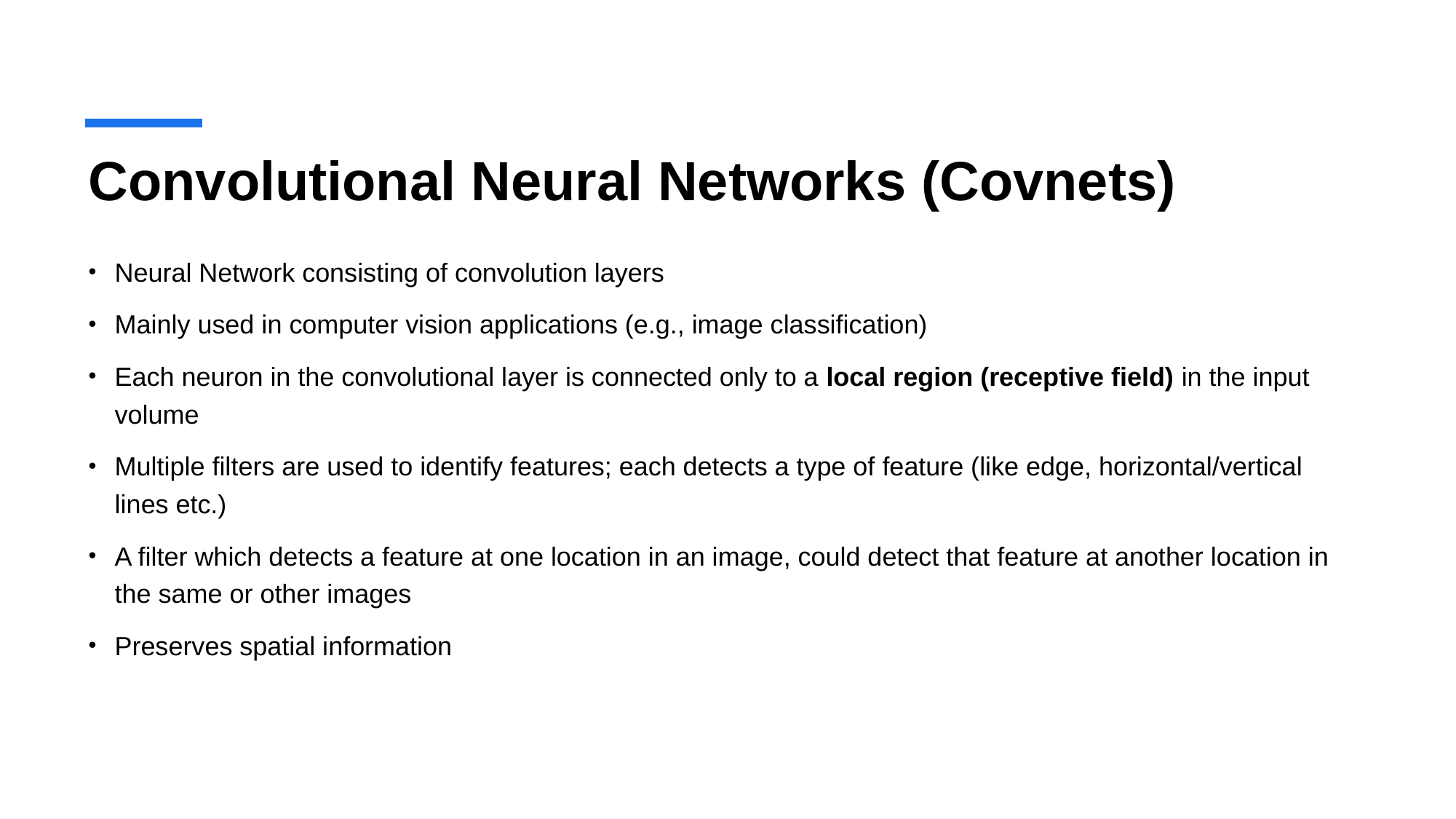

# Convolutional Neural Networks (Covnets)
Neural Network consisting of convolution layers
Mainly used in computer vision applications (e.g., image classification)
Each neuron in the convolutional layer is connected only to a local region (receptive field) in the input volume
Multiple filters are used to identify features; each detects a type of feature (like edge, horizontal/vertical lines etc.)
A filter which detects a feature at one location in an image, could detect that feature at another location in the same or other images
Preserves spatial information